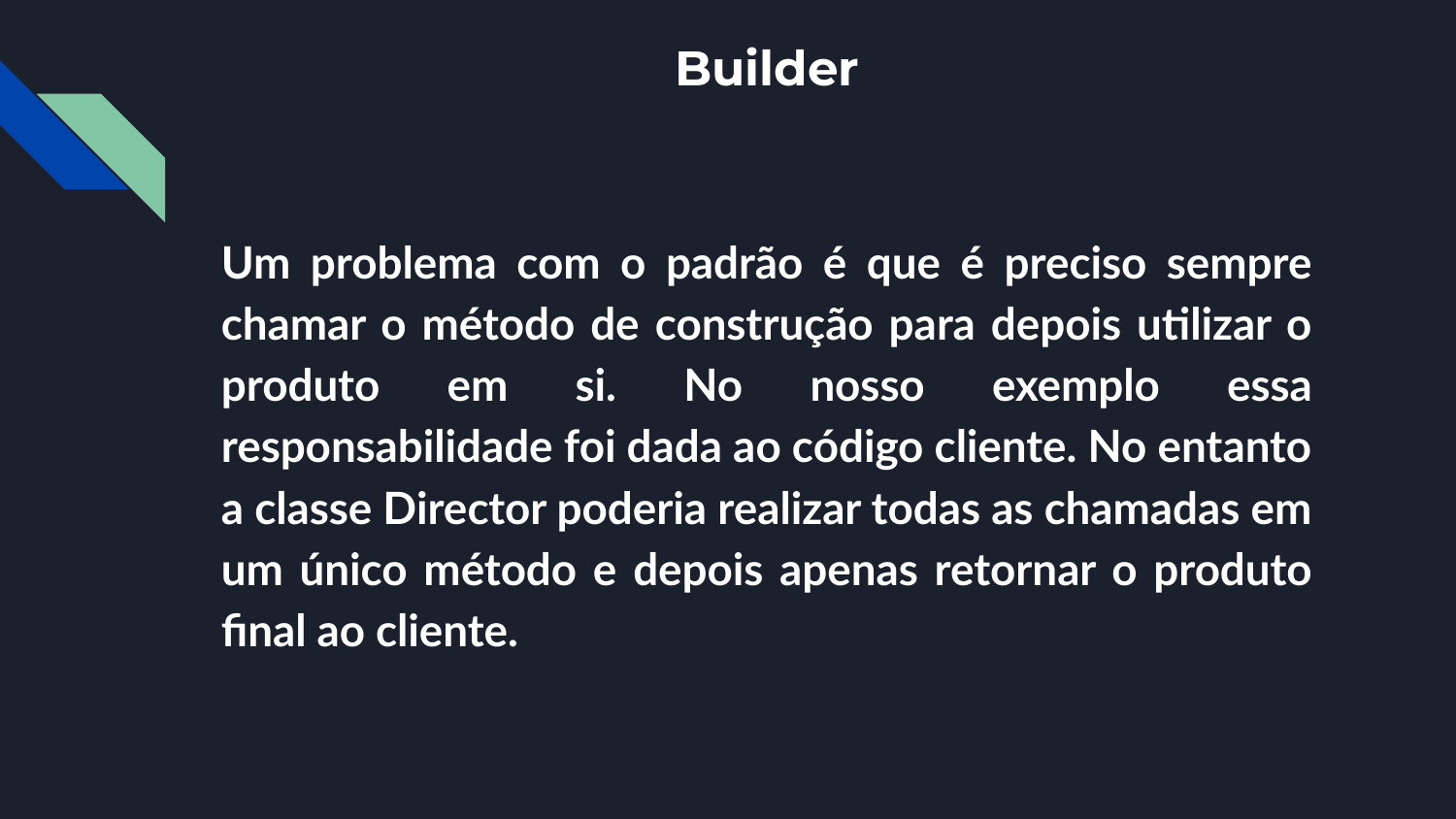

# Builder

Um problema com o padrão é que é preciso sempre chamar o método de construção para depois utilizar o produto em si. No nosso exemplo essa responsabilidade foi dada ao código cliente. No entanto a classe Director poderia realizar todas as chamadas em um único método e depois apenas retornar o produto final ao cliente.